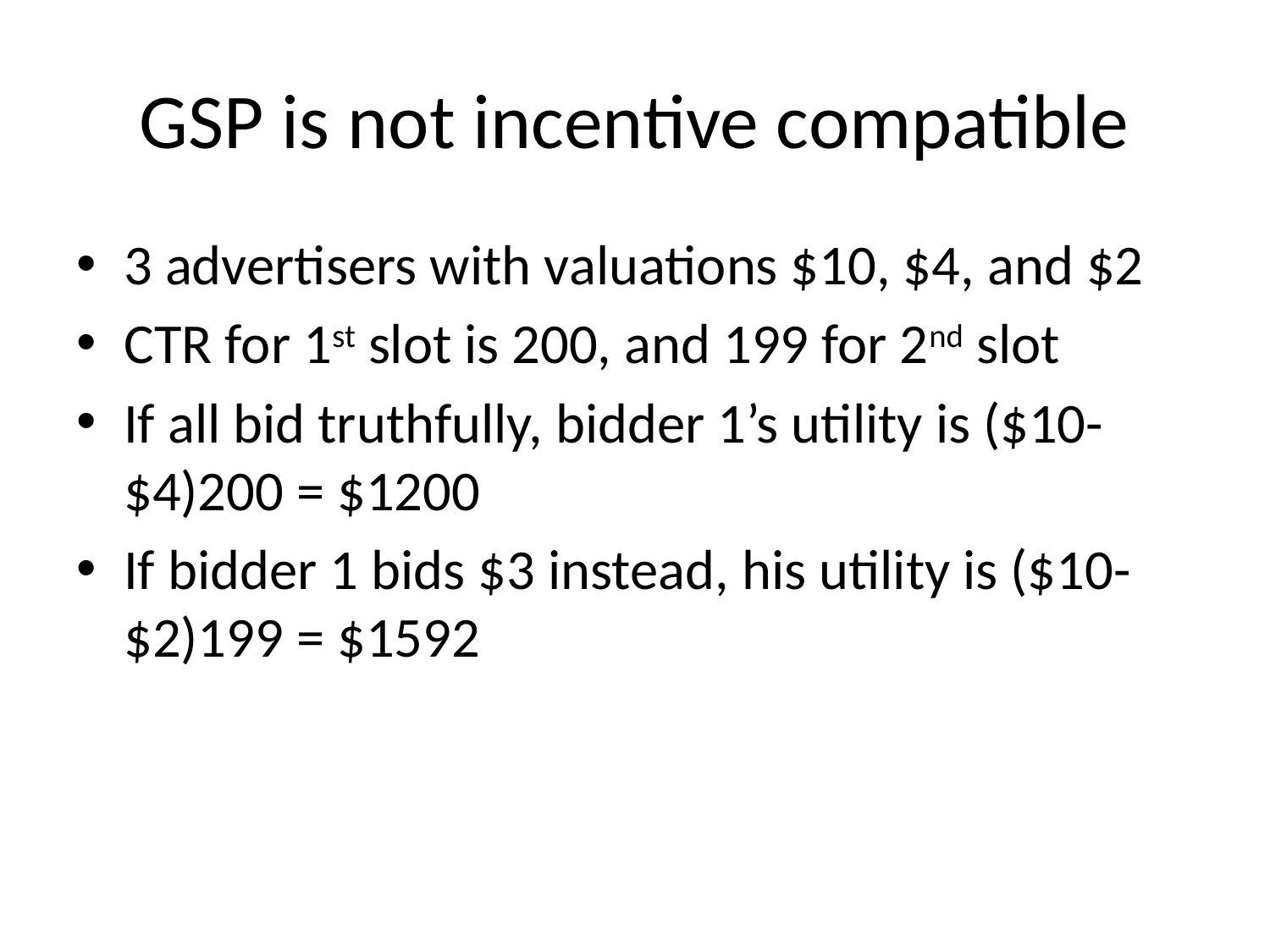

# GSP is not incentive compatible
3 advertisers with valuations $10, $4, and $2
CTR for 1st slot is 200, and 199 for 2nd slot
If all bid truthfully, bidder 1’s utility is ($10-$4)200 = $1200
If bidder 1 bids $3 instead, his utility is ($10-$2)199 = $1592